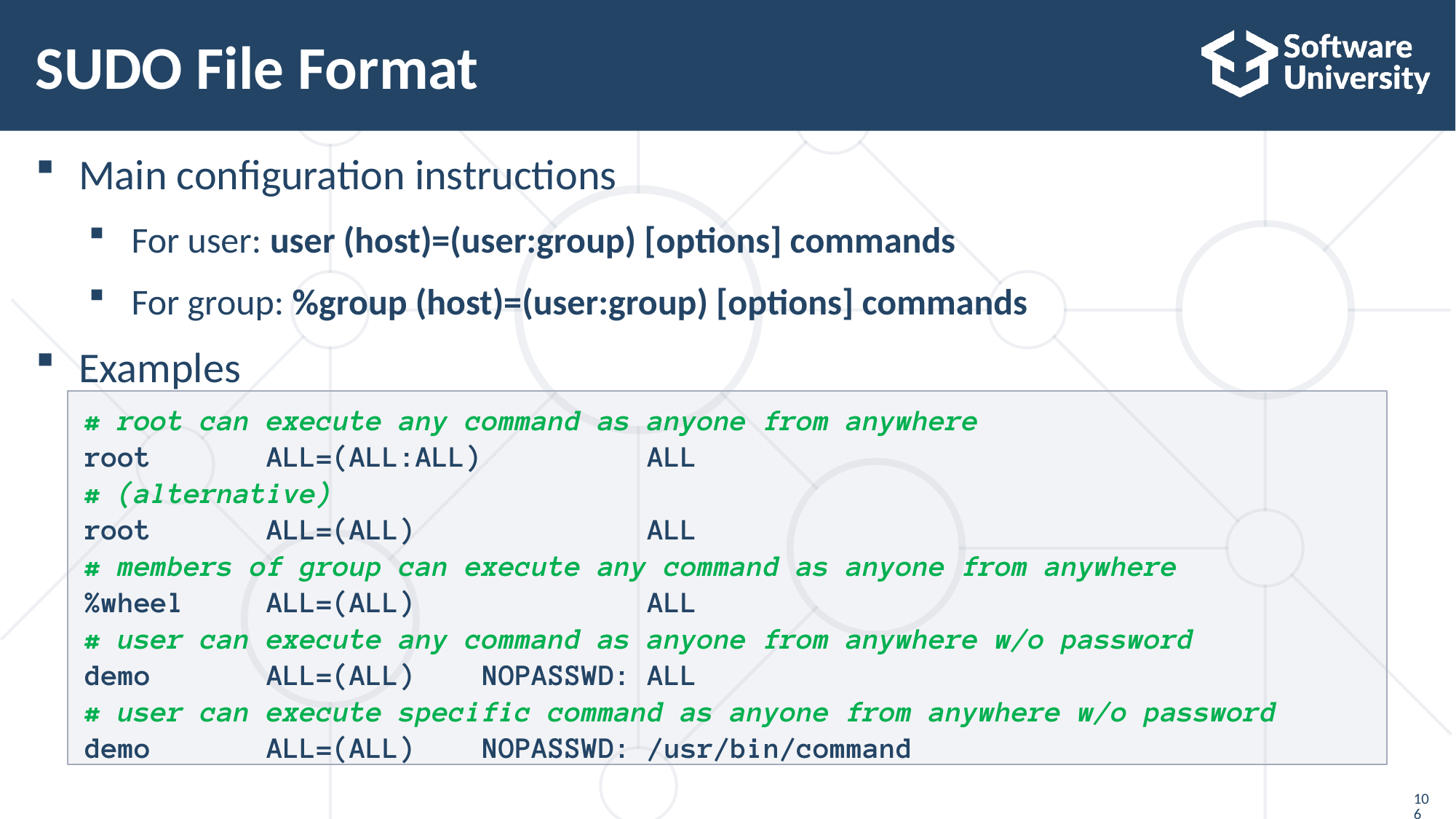

# SUDO File Format
Main configuration instructions
For user: user (host)=(user:group) [options] commands
For group: %group (host)=(user:group) [options] commands
Examples
# root can execute any command as anyone from anywhere
root       ALL=(ALL:ALL)          ALL
# (alternative)
root       ALL=(ALL)              ALL
# members of group can execute any command as anyone from anywhere
%wheel     ALL=(ALL)              ALL
# user can execute any command as anyone from anywhere w/o password
demo       ALL=(ALL)    NOPASSWD: ALL
# user can execute specific command as anyone from anywhere w/o password
demo       ALL=(ALL)    NOPASSWD: /usr/bin/command
106